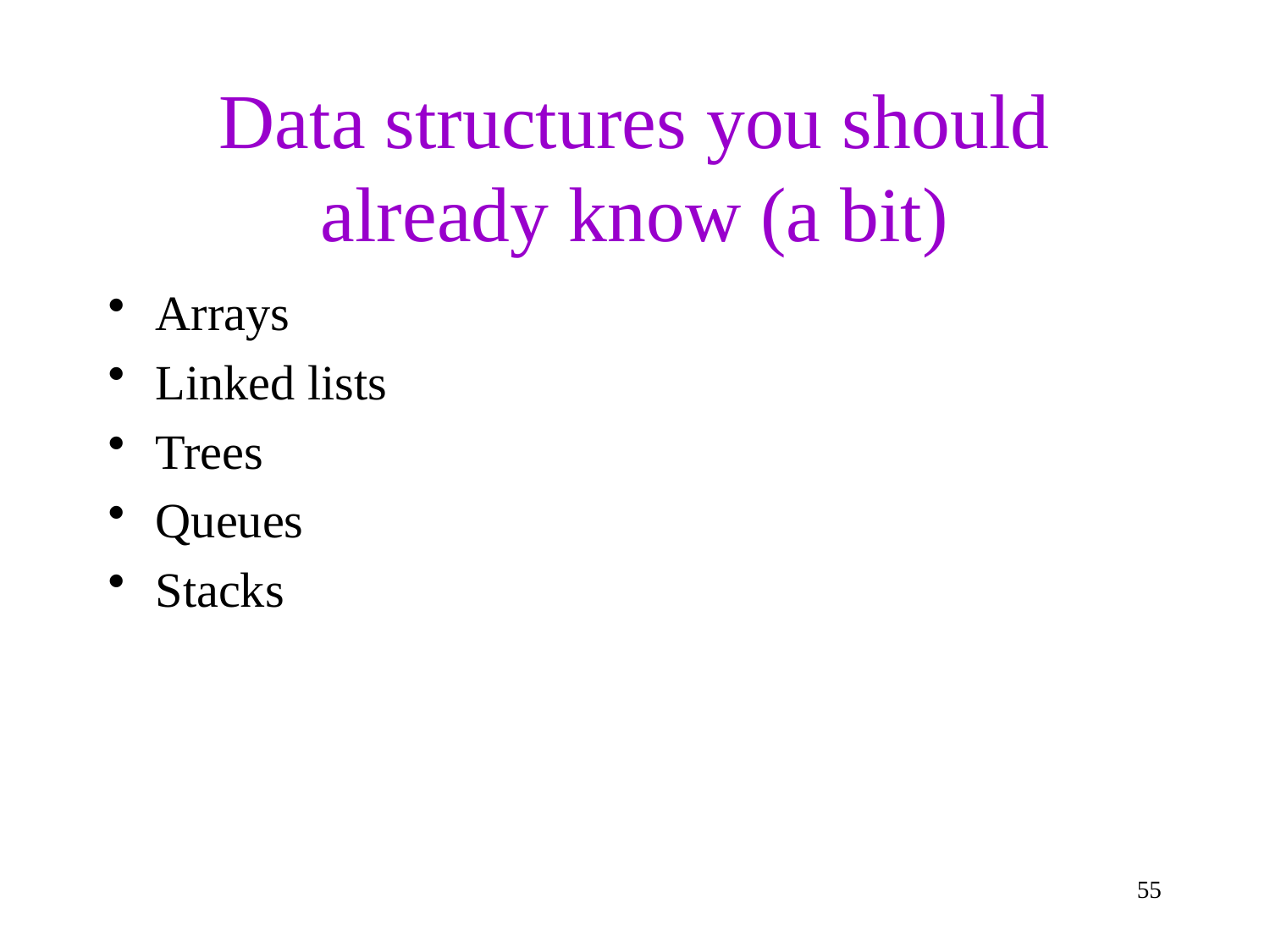

# Data structures you should already know (a bit)
Arrays
Linked lists
Trees
Queues
Stacks
55